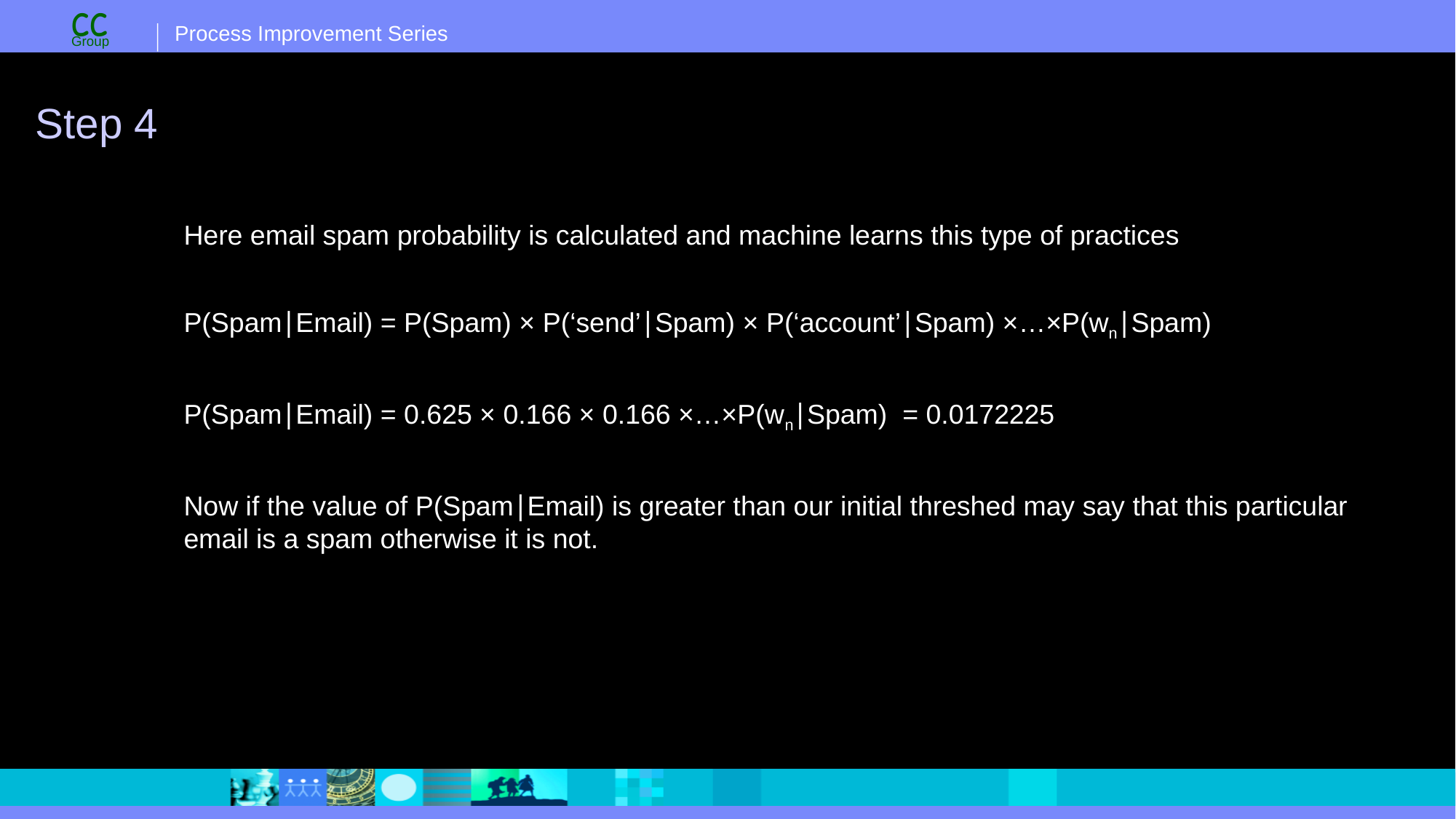

# Step 4
Here email spam probability is calculated and machine learns this type of practices

P(Spam∣Email) = P(Spam) × P(‘send’​∣Spam) × P(‘account’​∣Spam) ×…×P(wn​∣Spam)

P(Spam∣Email) = 0.625 × 0.166 × 0.166 ×…×P(wn​∣Spam)  = 0.0172225

Now if the value of P(Spam∣Email) is greater than our initial threshed may say that this particular email is a spam otherwise it is not.